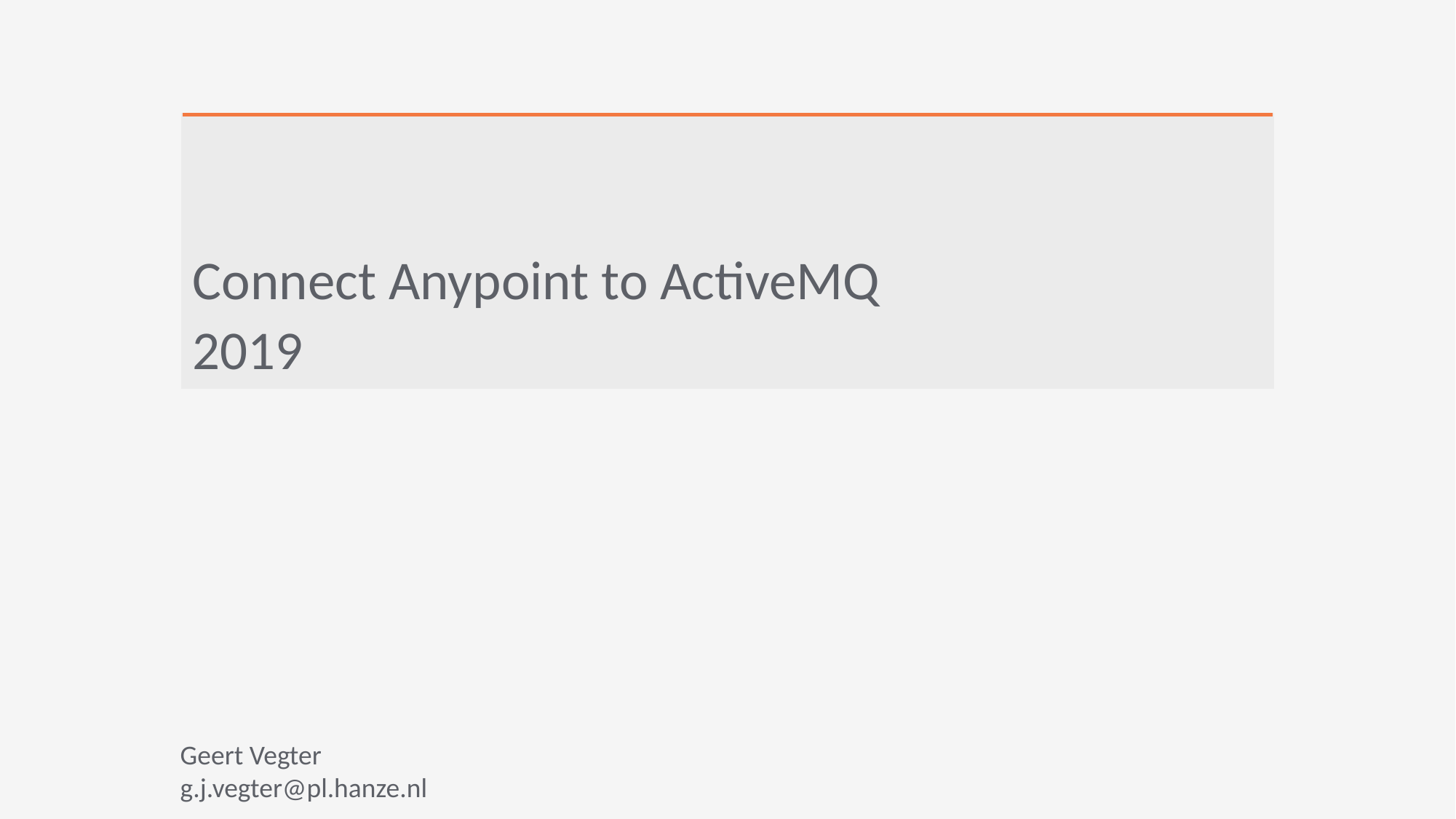

| Connect Anypoint to ActiveMQ 2019 |
| --- |
Geert Vegter
g.j.vegter@pl.hanze.nl